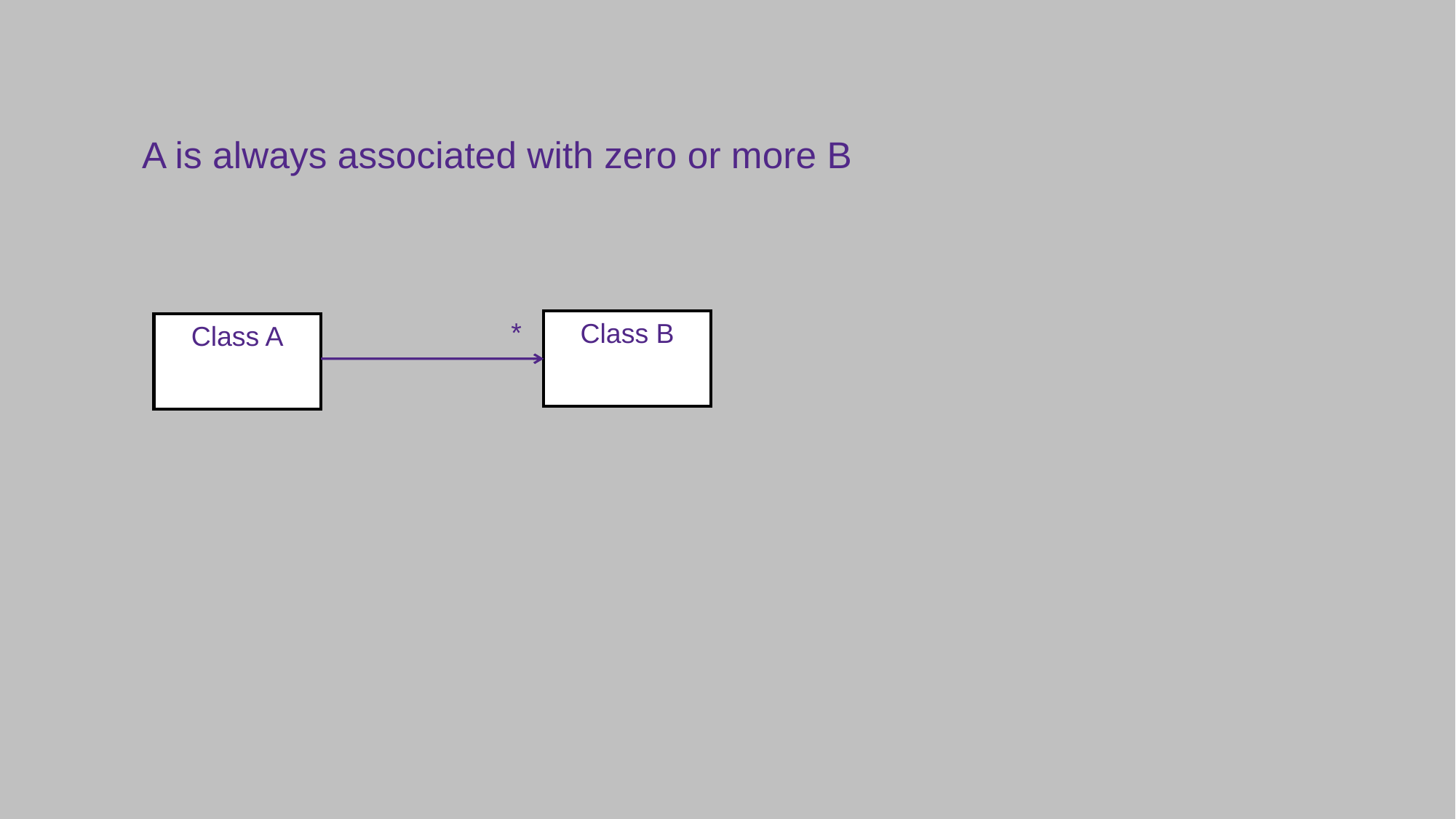

A is always associated with zero or more B

*
Class B
Class A